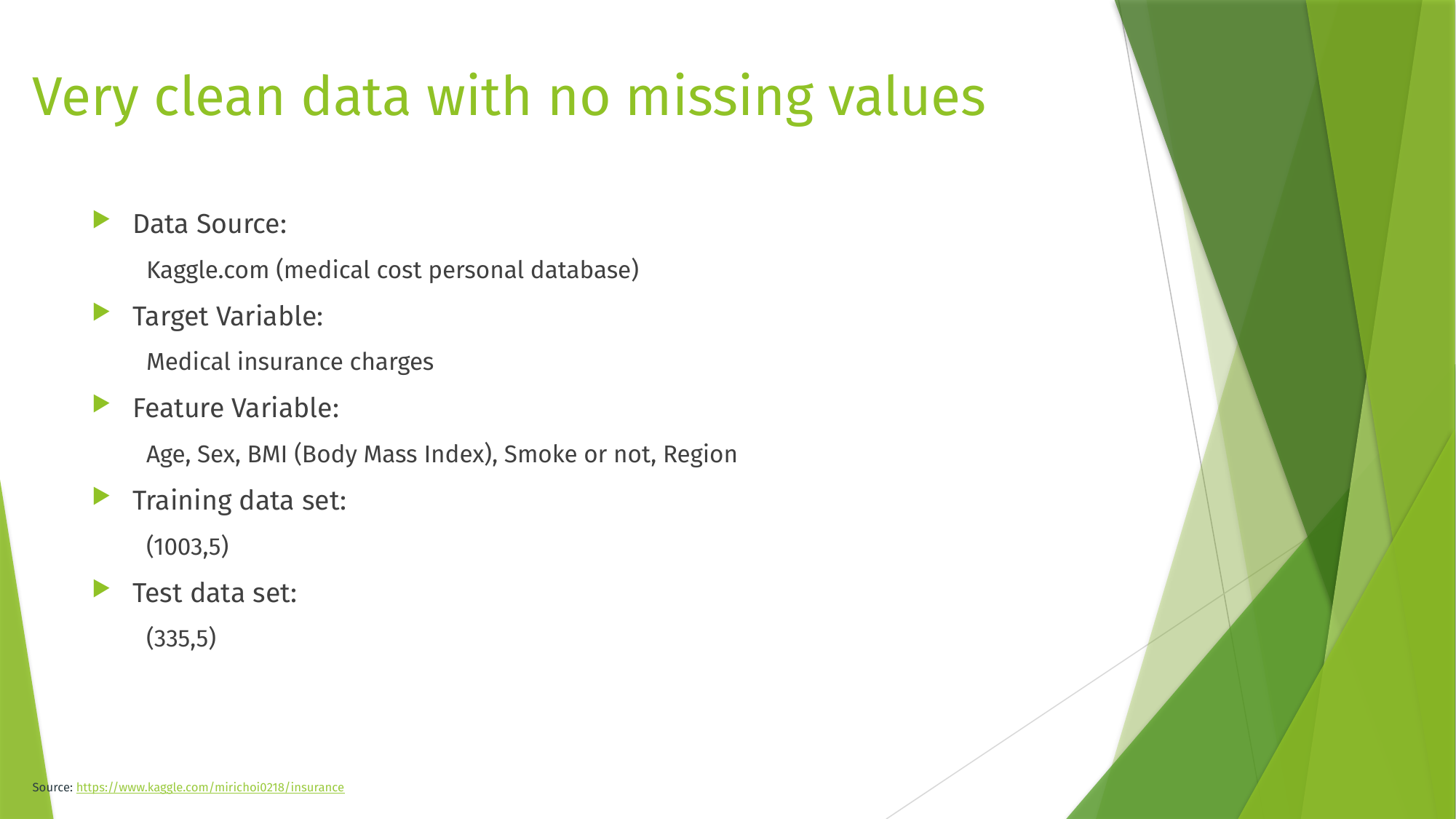

Very clean data with no missing values
Data Source:
Kaggle.com (medical cost personal database)
Target Variable:
Medical insurance charges
Feature Variable:
Age, Sex, BMI (Body Mass Index), Smoke or not, Region
Training data set:
(1003,5)
Test data set:
(335,5)

Source: https://www.kaggle.com/mirichoi0218/insurance